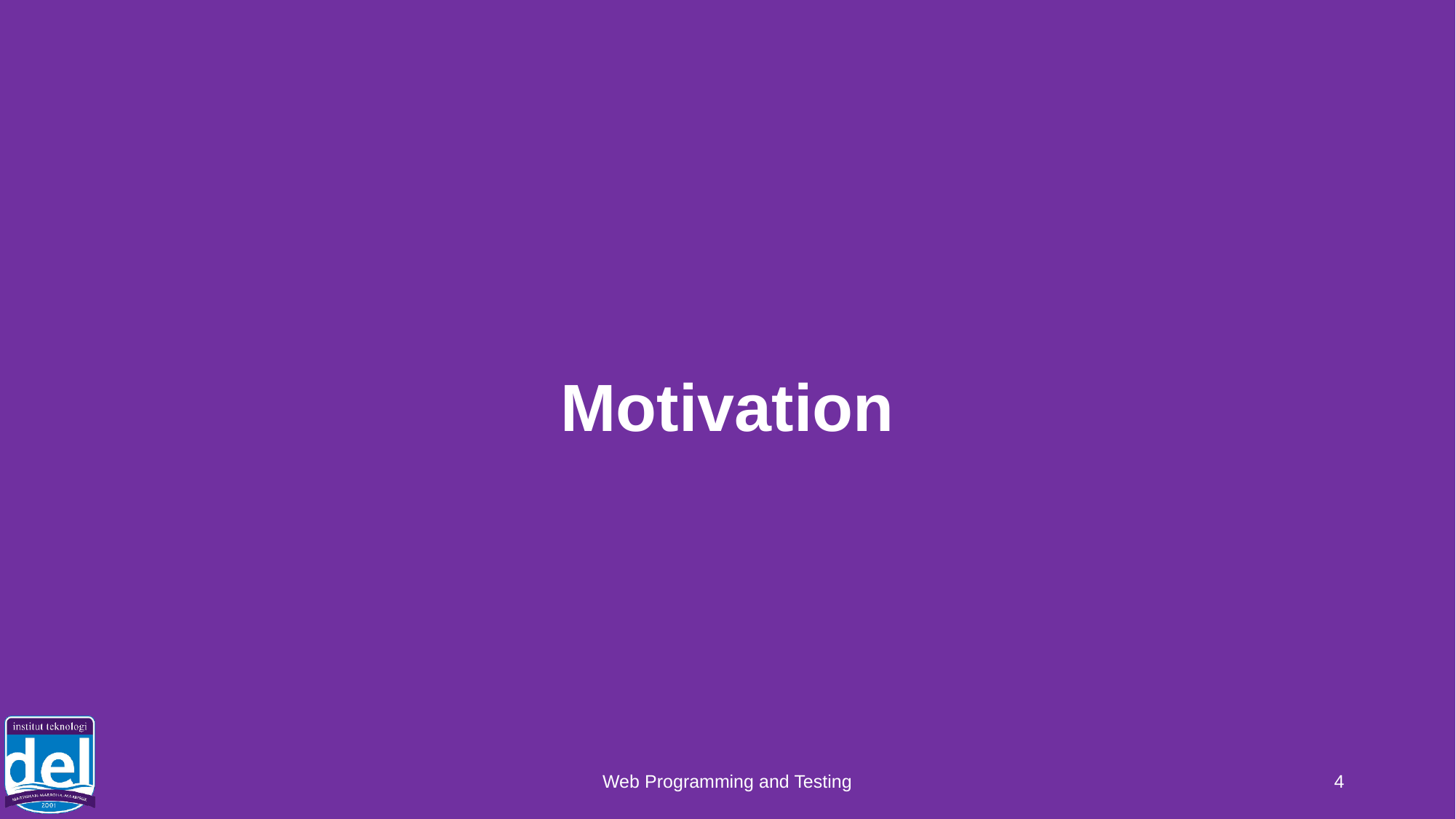

# Motivation
Web Programming and Testing
4